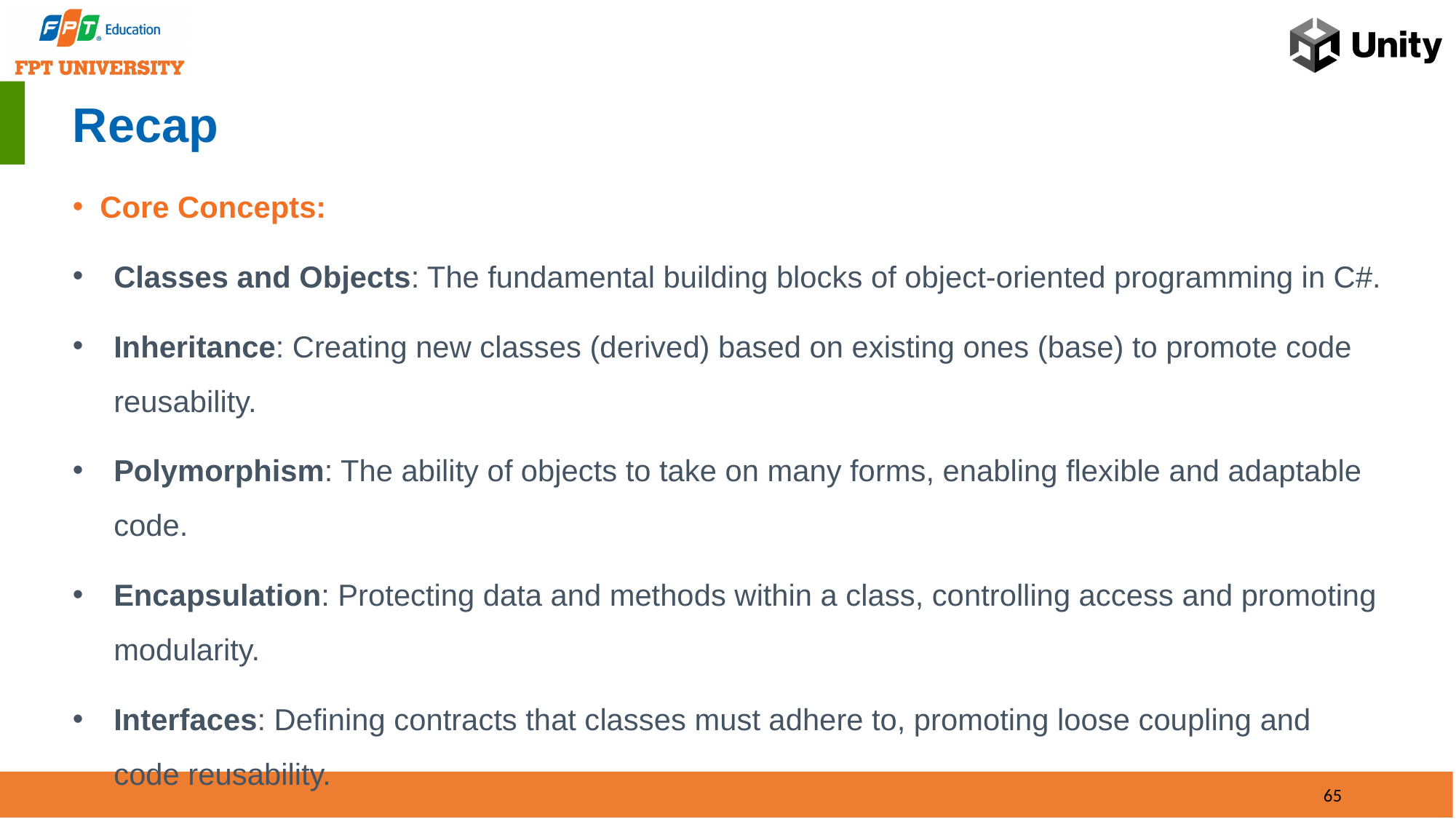

# Recap
Core Concepts:
Classes and Objects: The fundamental building blocks of object-oriented programming in C#.
Inheritance: Creating new classes (derived) based on existing ones (base) to promote code reusability.
Polymorphism: The ability of objects to take on many forms, enabling flexible and adaptable code.
Encapsulation: Protecting data and methods within a class, controlling access and promoting modularity.
Interfaces: Defining contracts that classes must adhere to, promoting loose coupling and code reusability.
65